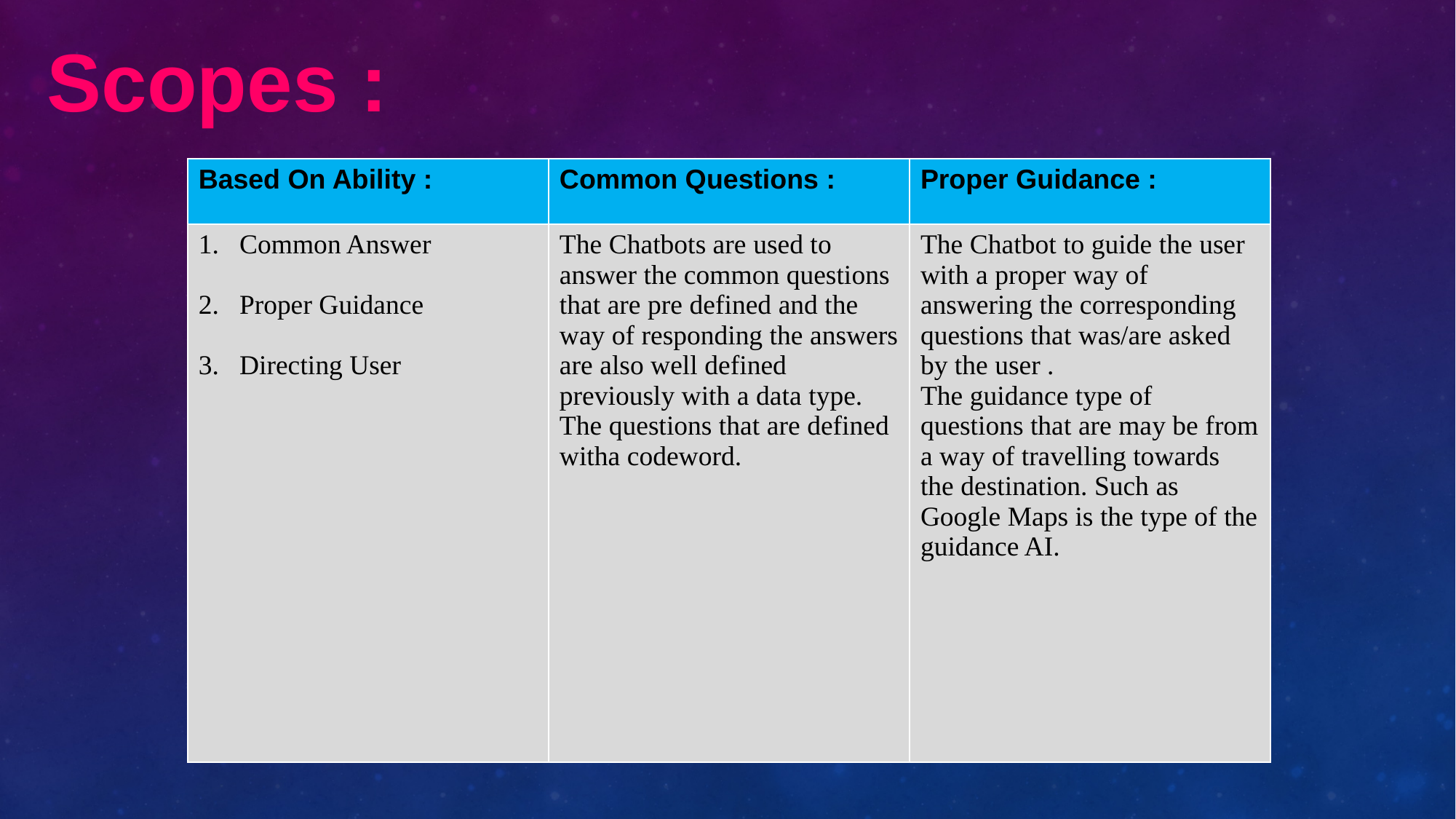

Scopes :
| Based On Ability : | Common Questions : | Proper Guidance : |
| --- | --- | --- |
| Common Answer Proper Guidance Directing User | The Chatbots are used to answer the common questions that are pre defined and the way of responding the answers are also well defined previously with a data type. The questions that are defined witha codeword. | The Chatbot to guide the user with a proper way of answering the corresponding questions that was/are asked by the user . The guidance type of questions that are may be from a way of travelling towards the destination. Such as Google Maps is the type of the guidance AI. |